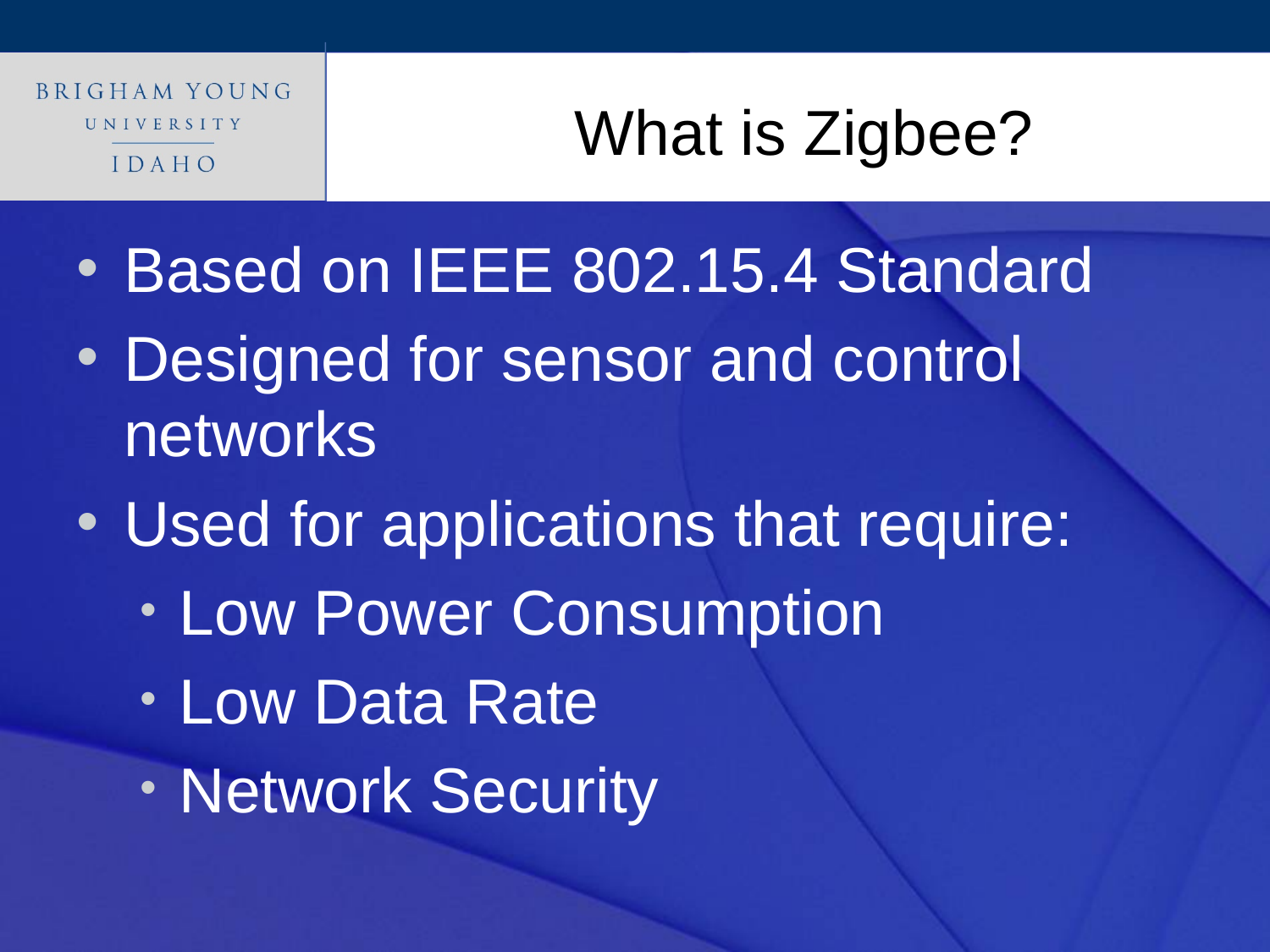

# What is Zigbee?
Based on IEEE 802.15.4 Standard
Designed for sensor and control networks
Used for applications that require:
Low Power Consumption
Low Data Rate
Network Security